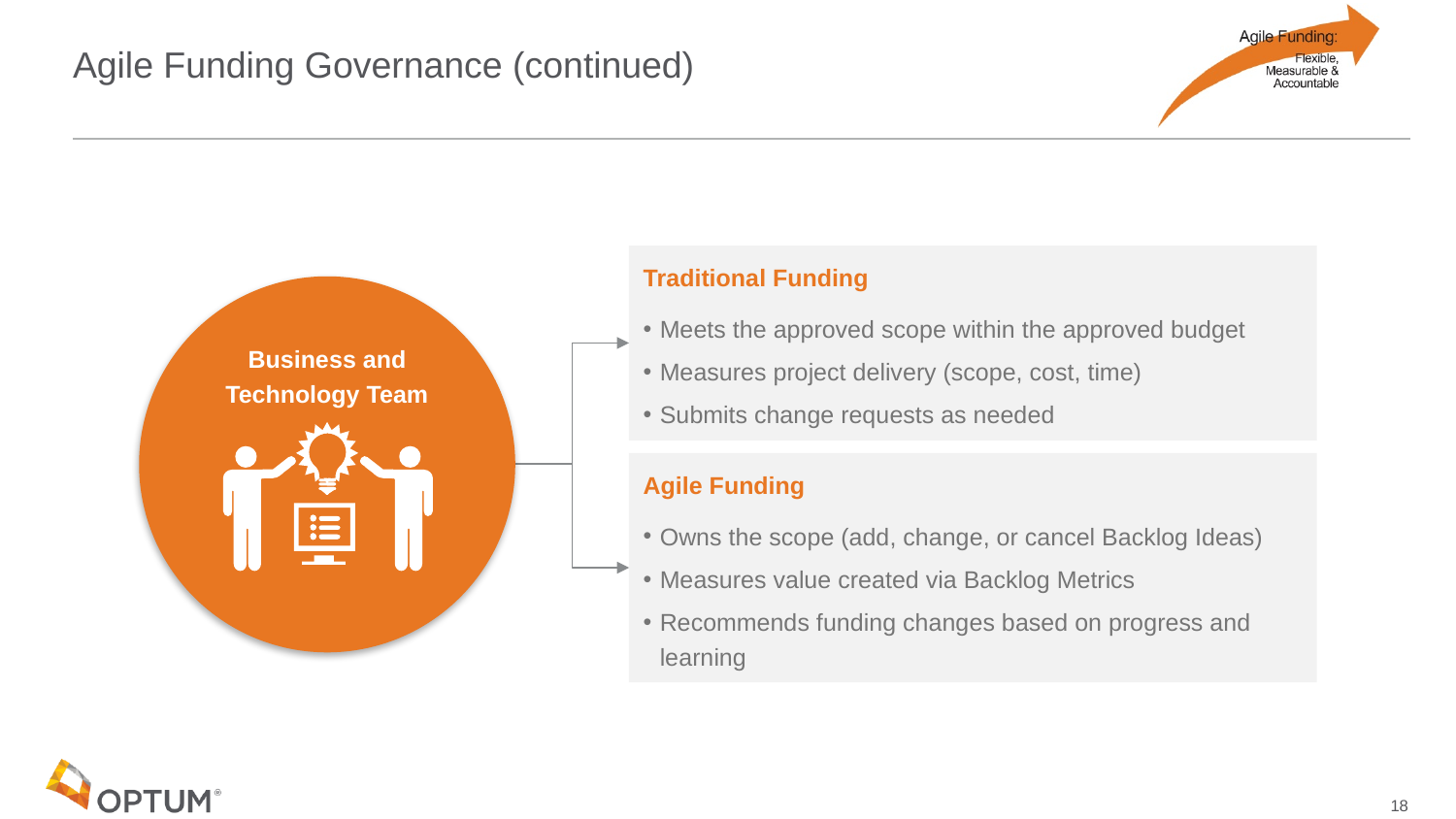

# Agile Funding Governance (continued)
Traditional Funding
Meets the approved scope within the approved budget
Measures project delivery (scope, cost, time)
Submits change requests as needed
Business and Technology Team

Agile Funding
Owns the scope (add, change, or cancel Backlog Ideas)
Measures value created via Backlog Metrics
Recommends funding changes based on progress and learning
18